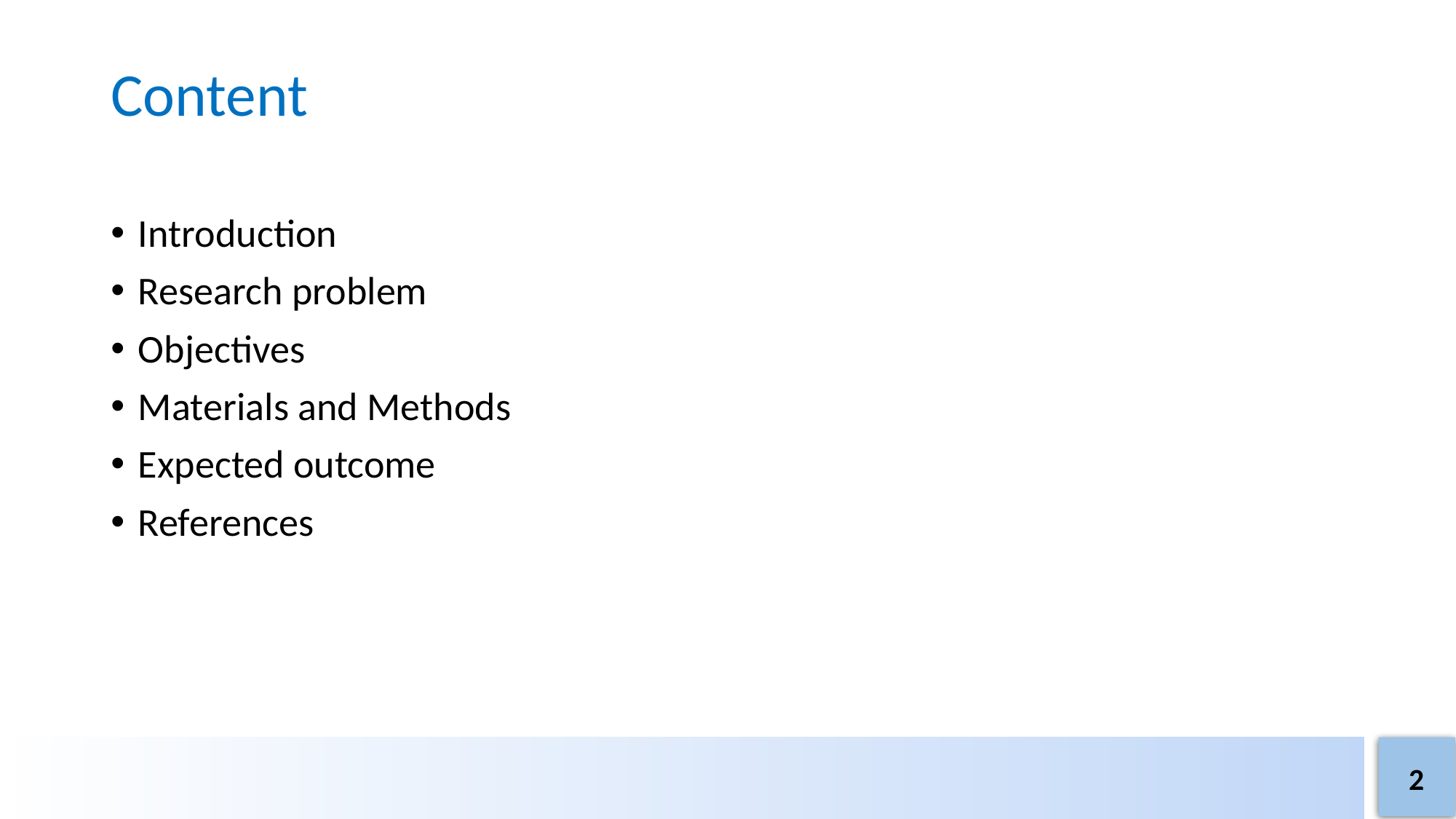

# Content
Introduction
Research problem
Objectives
Materials and Methods
Expected outcome
References

2